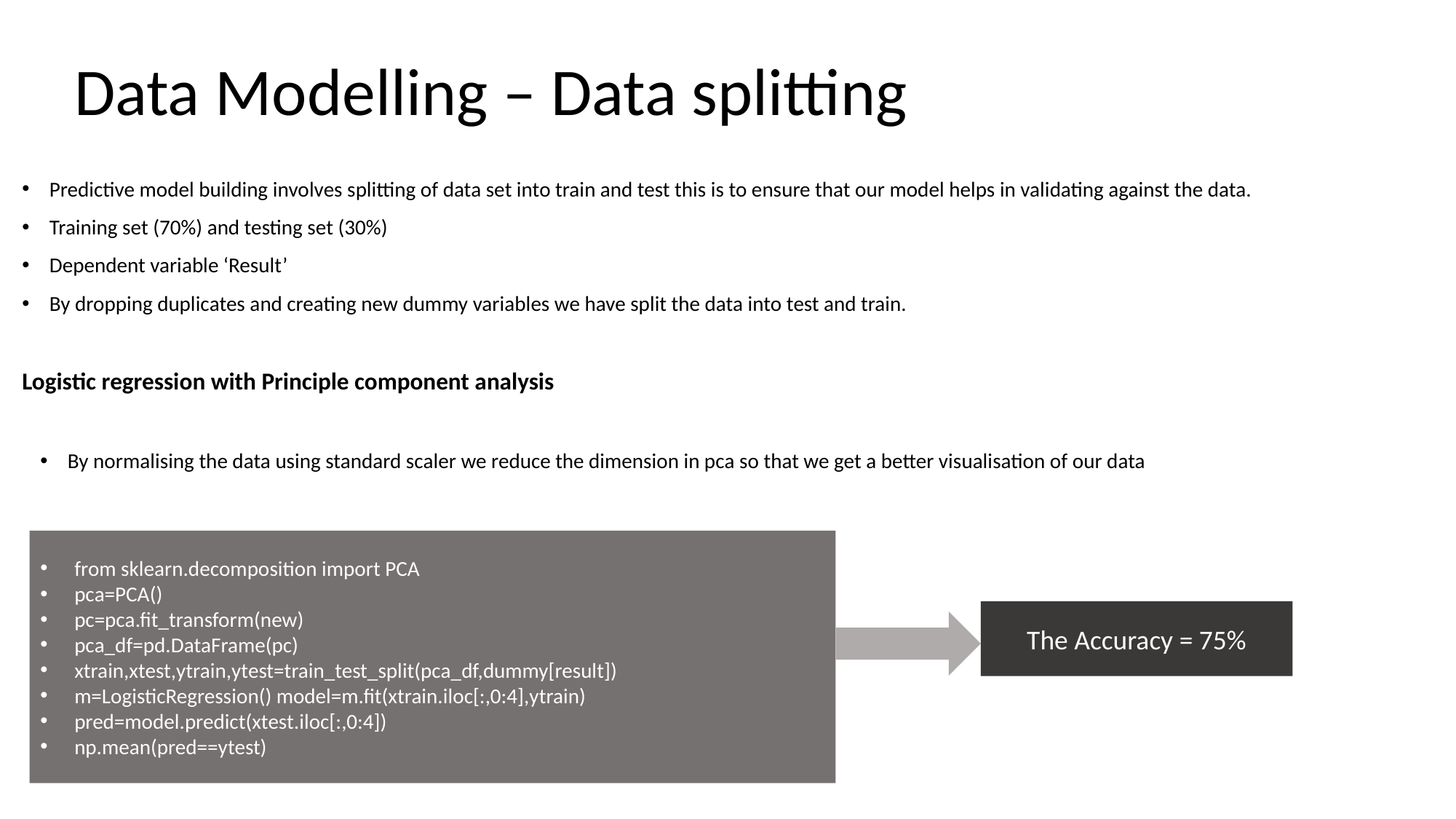

# Data Modelling – Data splitting
Predictive model building involves splitting of data set into train and test this is to ensure that our model helps in validating against the data.
Training set (70%) and testing set (30%)
Dependent variable ‘Result’
By dropping duplicates and creating new dummy variables we have split the data into test and train.

Logistic regression with Principle component analysis

By normalising the data using standard scaler we reduce the dimension in pca so that we get a better visualisation of our data
from sklearn.decomposition import PCA
pca=PCA()
pc=pca.fit_transform(new)
pca_df=pd.DataFrame(pc)
xtrain,xtest,ytrain,ytest=train_test_split(pca_df,dummy[result])
m=LogisticRegression() model=m.fit(xtrain.iloc[:,0:4],ytrain)
pred=model.predict(xtest.iloc[:,0:4])
np.mean(pred==ytest)
The Accuracy = 75%